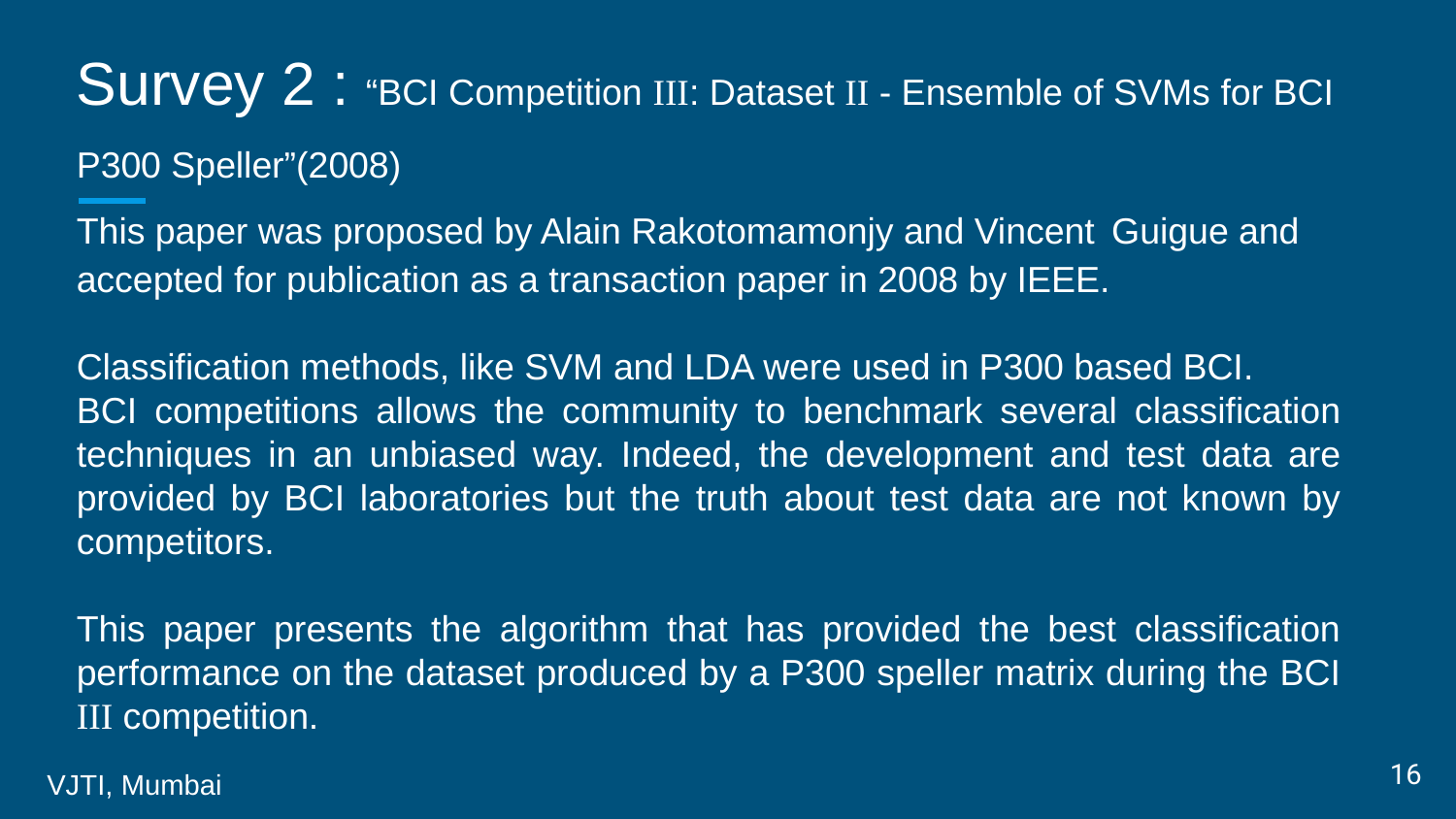

# Survey 2 : “BCI Competition III: Dataset II - Ensemble of SVMs for BCI P300 Speller”(2008)
This paper was proposed by Alain Rakotomamonjy and Vincent Guigue and accepted for publication as a transaction paper in 2008 by IEEE.

Classification methods, like SVM and LDA were used in P300 based BCI.
BCI competitions allows the community to benchmark several classification techniques in an unbiased way. Indeed, the development and test data are provided by BCI laboratories but the truth about test data are not known by competitors.

This paper presents the algorithm that has provided the best classification performance on the dataset produced by a P300 speller matrix during the BCI III competition.

16